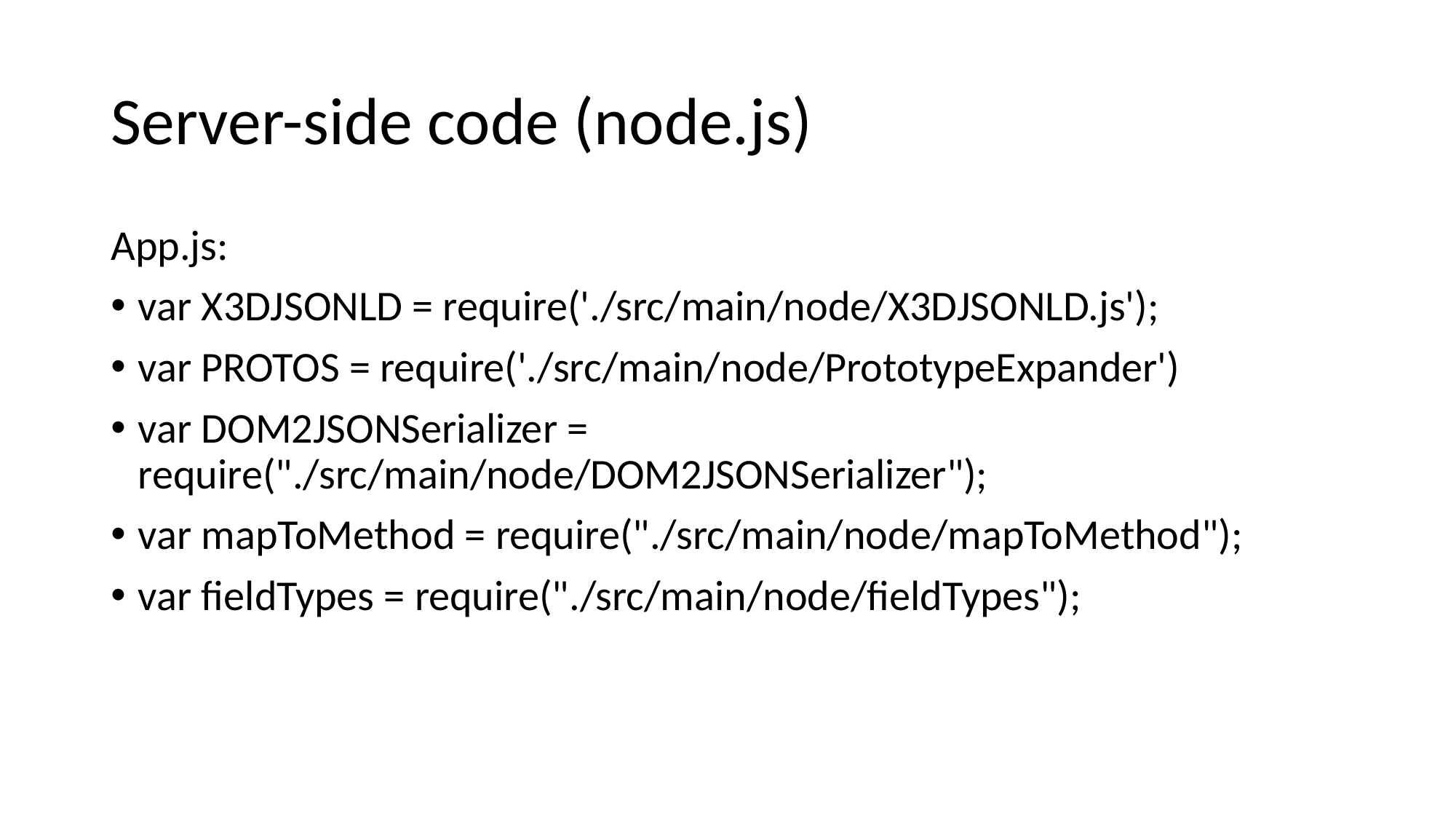

# Server-side code (node.js)
App.js:
var X3DJSONLD = require('./src/main/node/X3DJSONLD.js');
var PROTOS = require('./src/main/node/PrototypeExpander')
var DOM2JSONSerializer = require("./src/main/node/DOM2JSONSerializer");
var mapToMethod = require("./src/main/node/mapToMethod");
var fieldTypes = require("./src/main/node/fieldTypes");